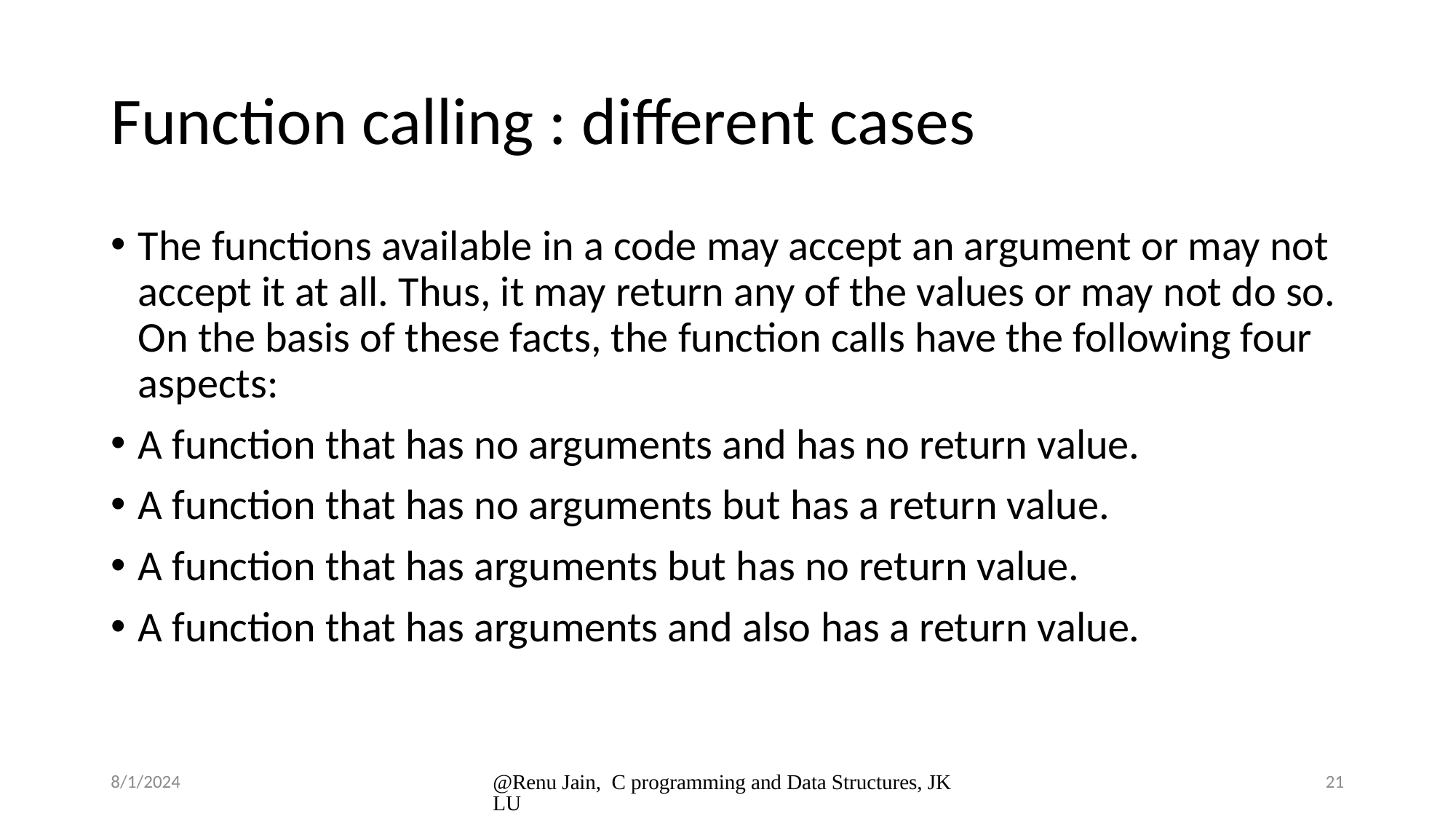

# Function calling : different cases
The functions available in a code may accept an argument or may not accept it at all. Thus, it may return any of the values or may not do so. On the basis of these facts, the function calls have the following four aspects:
A function that has no arguments and has no return value.
A function that has no arguments but has a return value.
A function that has arguments but has no return value.
A function that has arguments and also has a return value.

8/1/2024
@Renu Jain,  C programming and Data Structures, JKLU
21